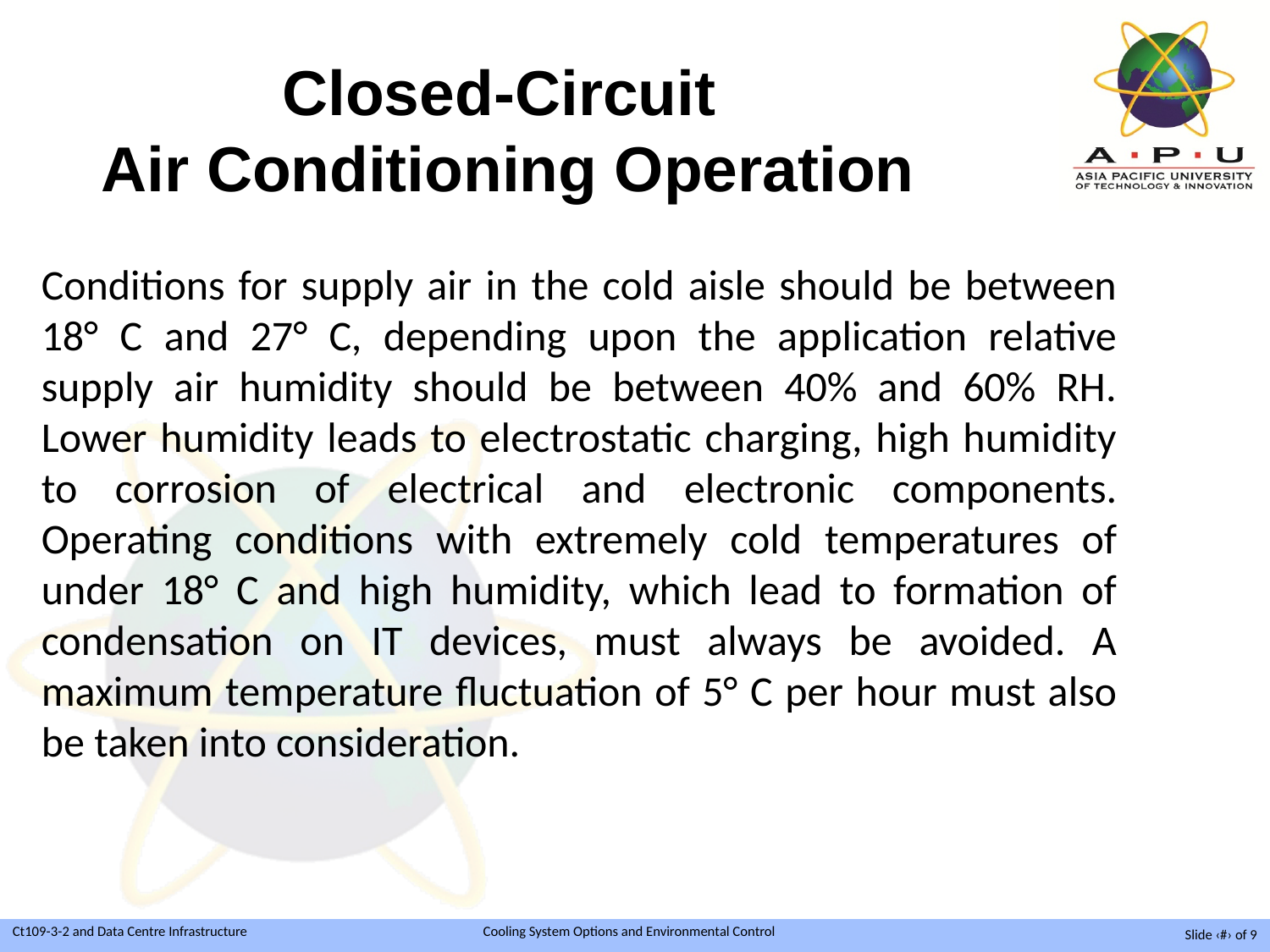

# Closed-Circuit Air Conditioning Operation
Conditions for supply air in the cold aisle should be between 18° C and 27° C, depending upon the application relative supply air humidity should be between 40% and 60% RH. Lower humidity leads to electrostatic charging, high humidity to corrosion of electrical and electronic components. Operating conditions with extremely cold temperatures of under 18° C and high humidity, which lead to formation of condensation on IT devices, must always be avoided. A maximum temperature fluctuation of 5° C per hour must also be taken into consideration.
Slide ‹#› of 9